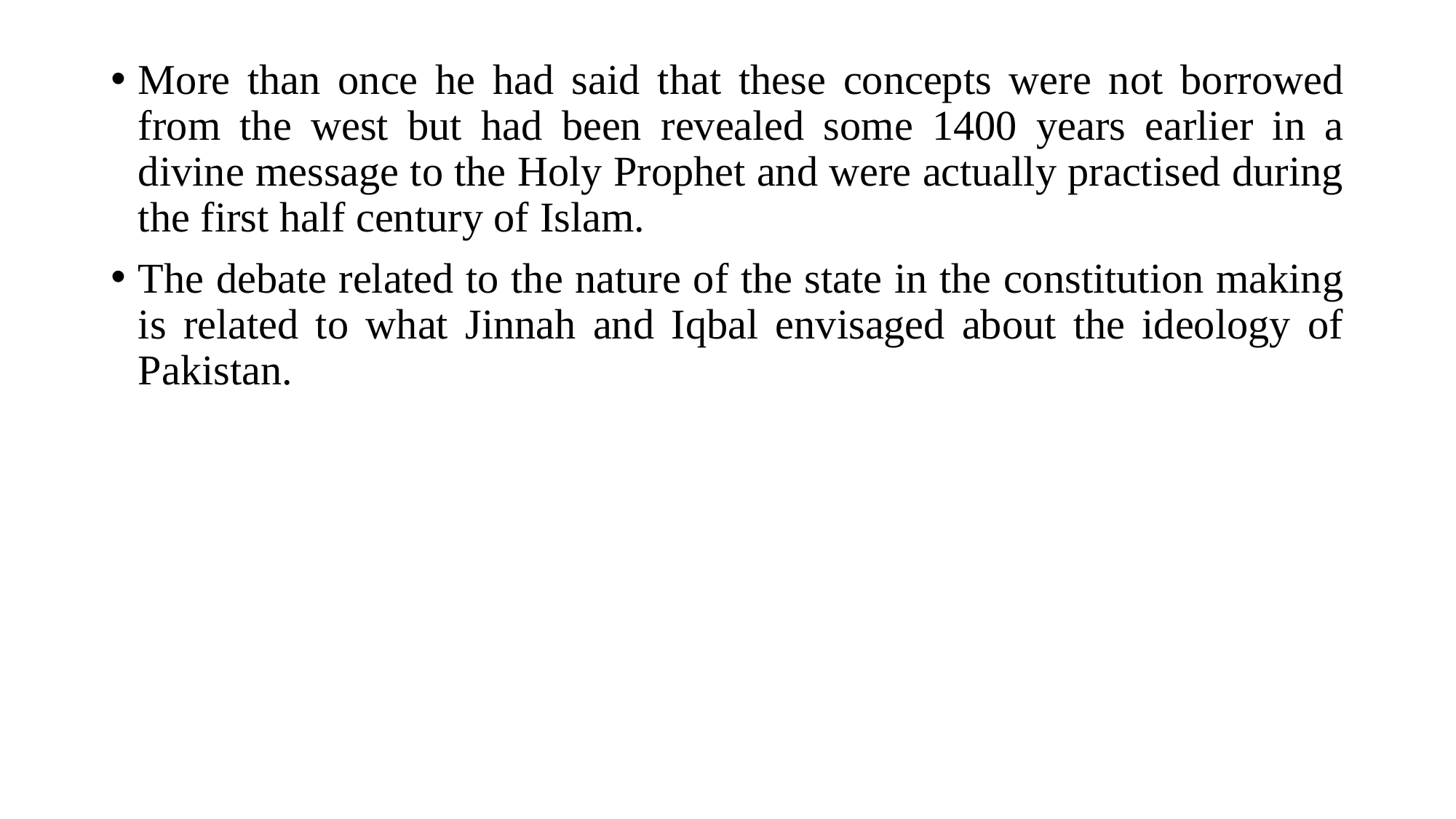

More than once he had said that these concepts were not borrowed from the west but had been revealed some 1400 years earlier in a divine message to the Holy Prophet and were actually practised during the first half century of Islam.
The debate related to the nature of the state in the constitution making is related to what Jinnah and Iqbal envisaged about the ideology of Pakistan.